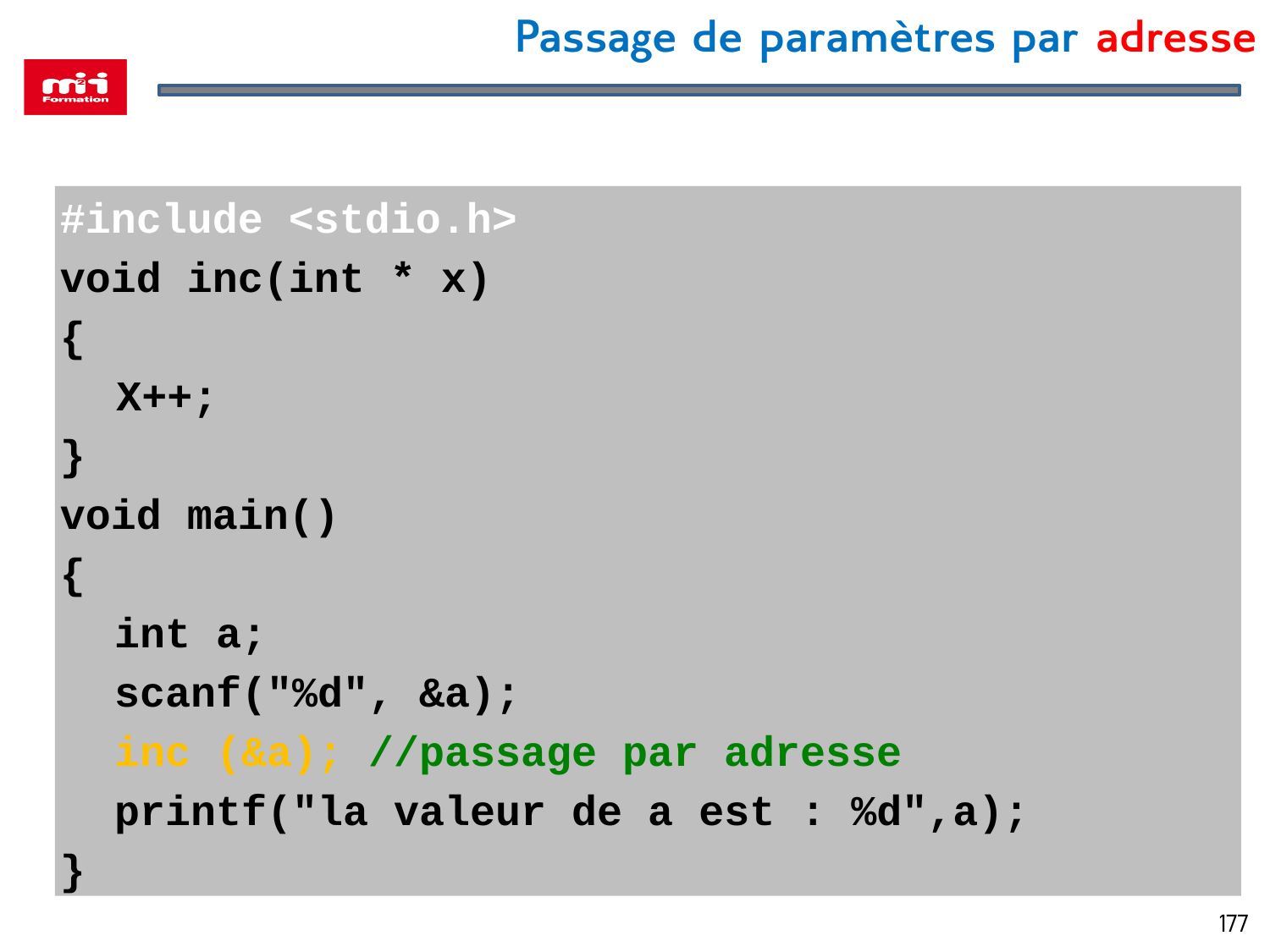

# Passage de paramètres par adresse
#include <stdio.h>
void inc(int * x)
{
X++;
}
void main()
{
	int a;
 	scanf("%d", &a);
	inc (&a); //passage par adresse
	printf("la valeur de a est : %d",a);
}

177